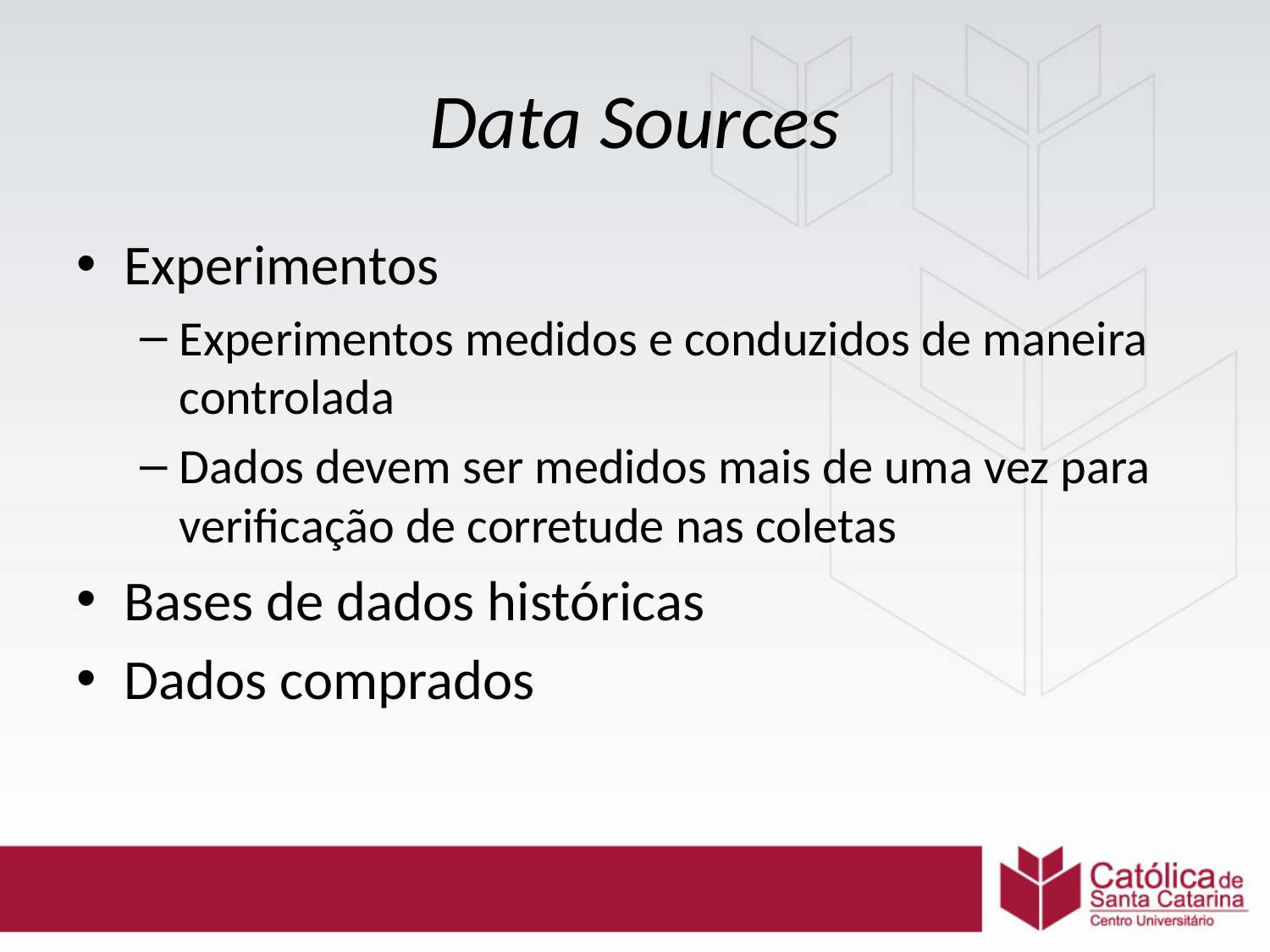

# Data Sources
Experimentos
Experimentos medidos e conduzidos de maneira controlada
Dados devem ser medidos mais de uma vez para verificação de corretude nas coletas
Bases de dados históricas
Dados comprados